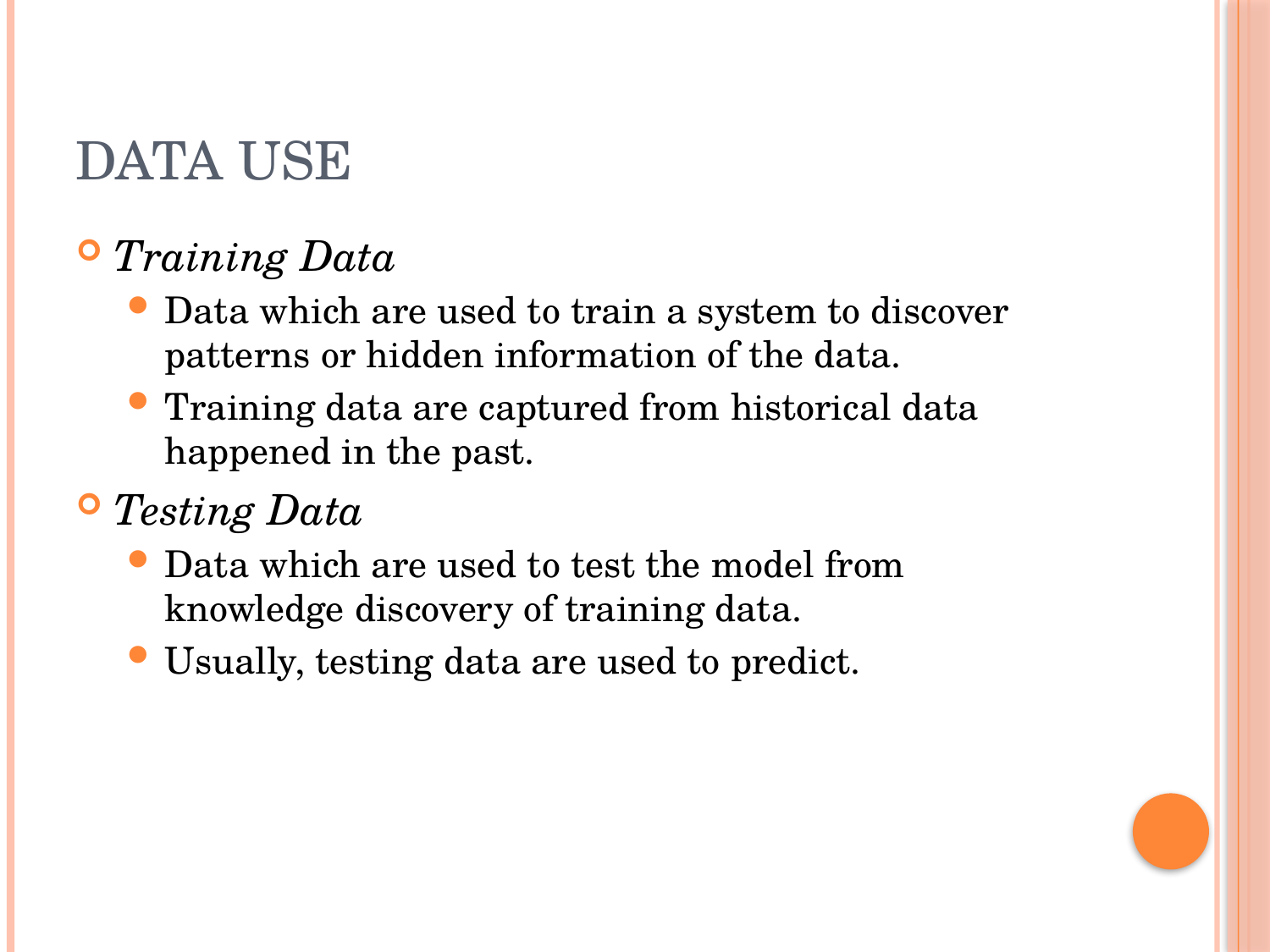

# DATA USE
Training Data
Data which are used to train a system to discover patterns or hidden information of the data.
Training data are captured from historical data happened in the past.
Testing Data
Data which are used to test the model from knowledge discovery of training data.
Usually, testing data are used to predict.